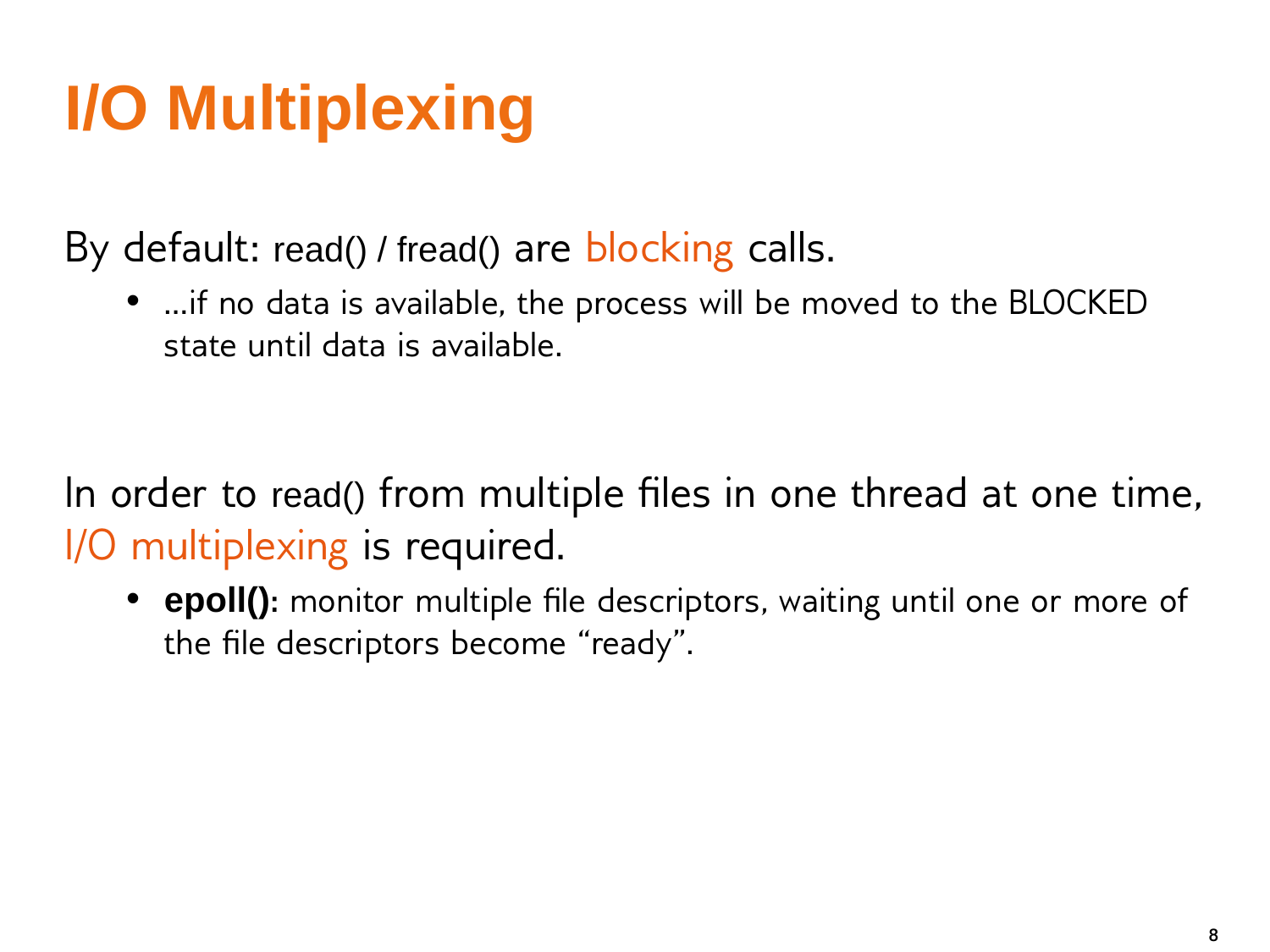

# I/O Multiplexing
By default: read() / fread() are blocking calls.
…if no data is available, the process will be moved to the BLOCKED state until data is available.

In order to read() from multiple files in one thread at one time, I/O multiplexing is required.
epoll(): monitor multiple file descriptors, waiting until one or more of the file descriptors become “ready”.